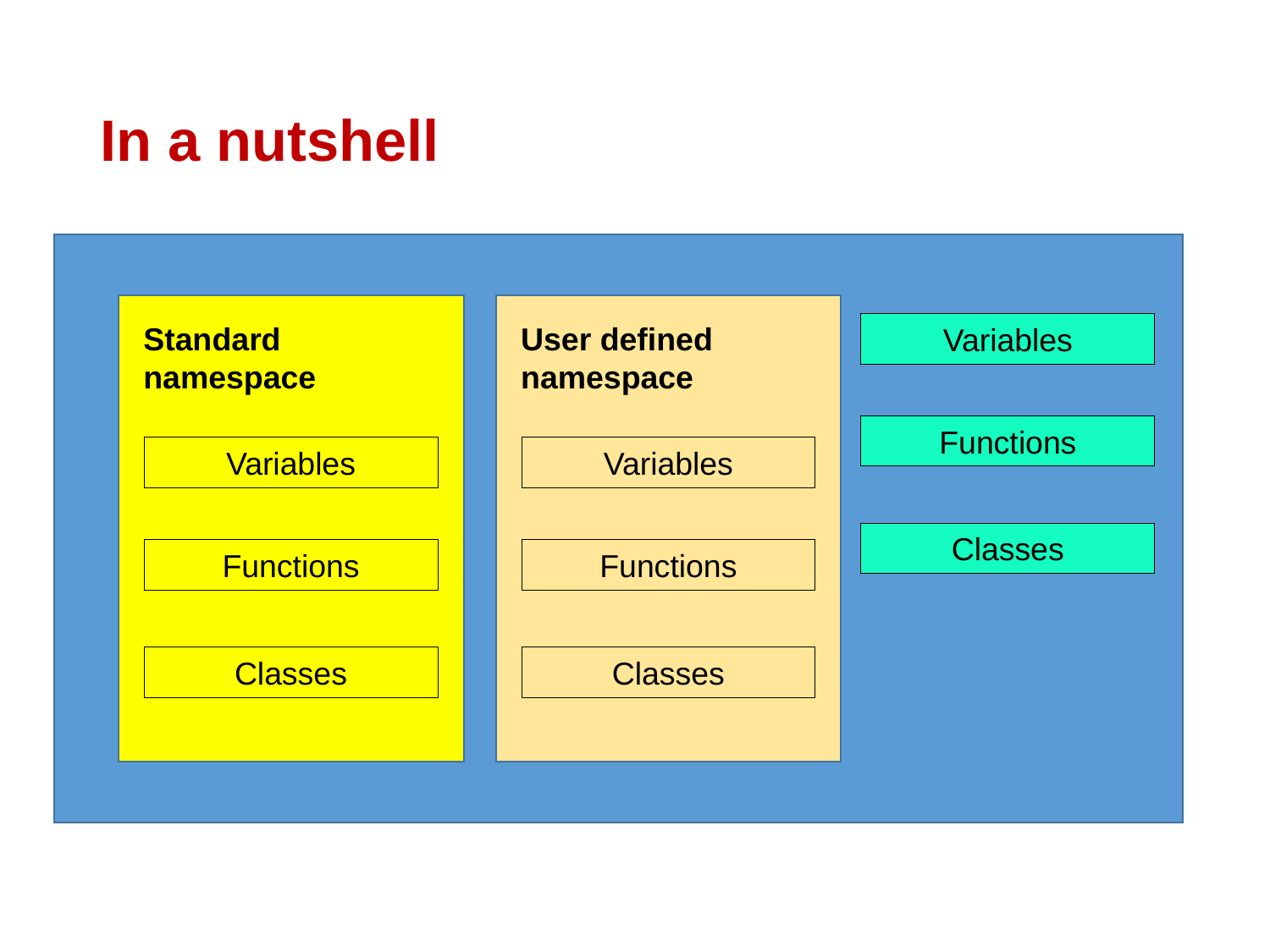

# In a nutshell

Standard namespace
Variables
Functions
Classes

User defined namespace
Variables
Functions
Classes
Variables
Functions
Classes